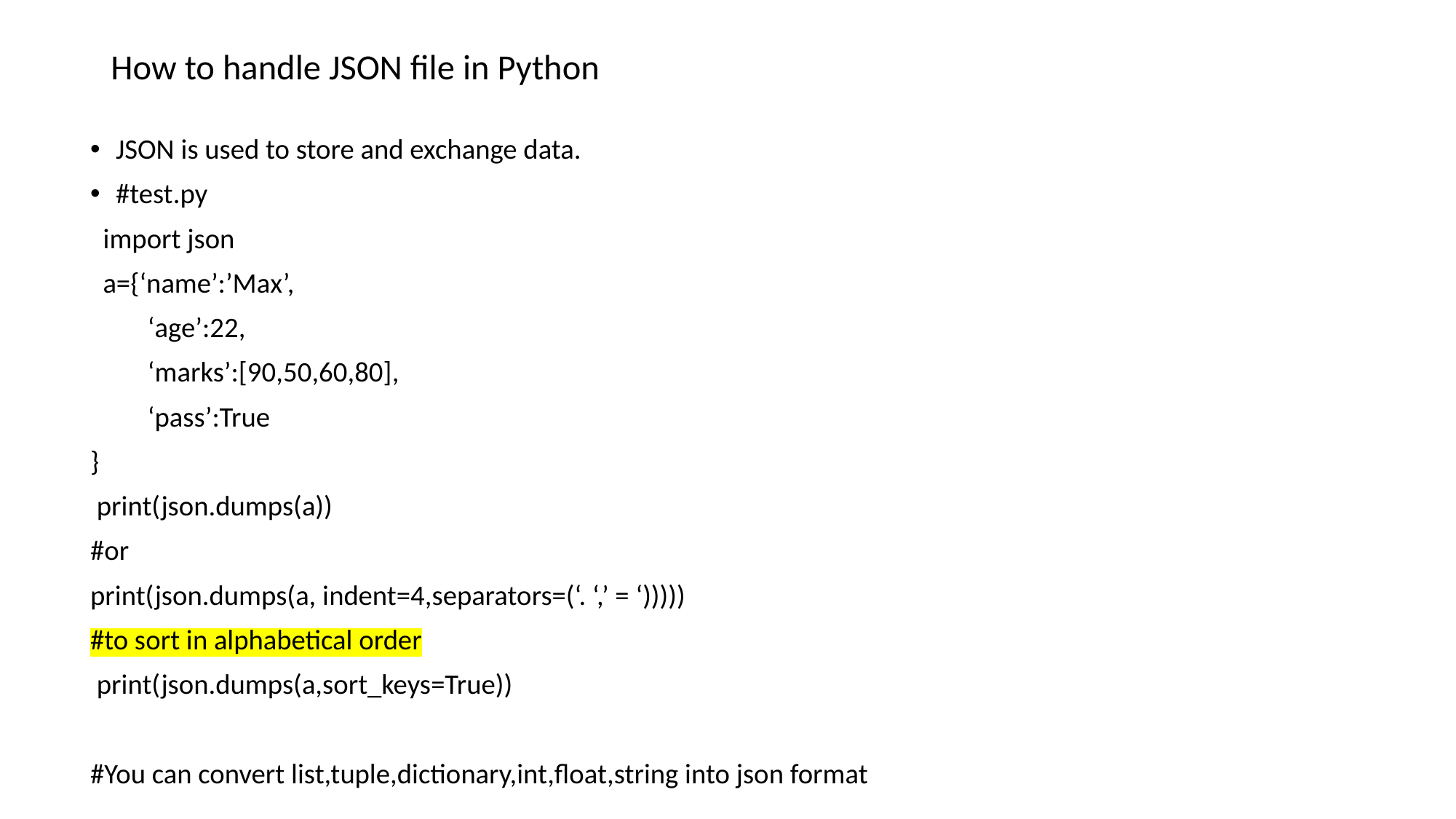

# How to handle JSON file in Python
JSON is used to store and exchange data.
#test.py
  import json
  a={‘name’:’Max’,
         ‘age’:22,
         ‘marks’:[90,50,60,80],
         ‘pass’:True
}
 print(json.dumps(a))
#or
print(json.dumps(a, indent=4,separators=(‘. ‘,’ = ‘)))))
#to sort in alphabetical order
 print(json.dumps(a,sort_keys=True))

#You can convert list,tuple,dictionary,int,float,string into json format